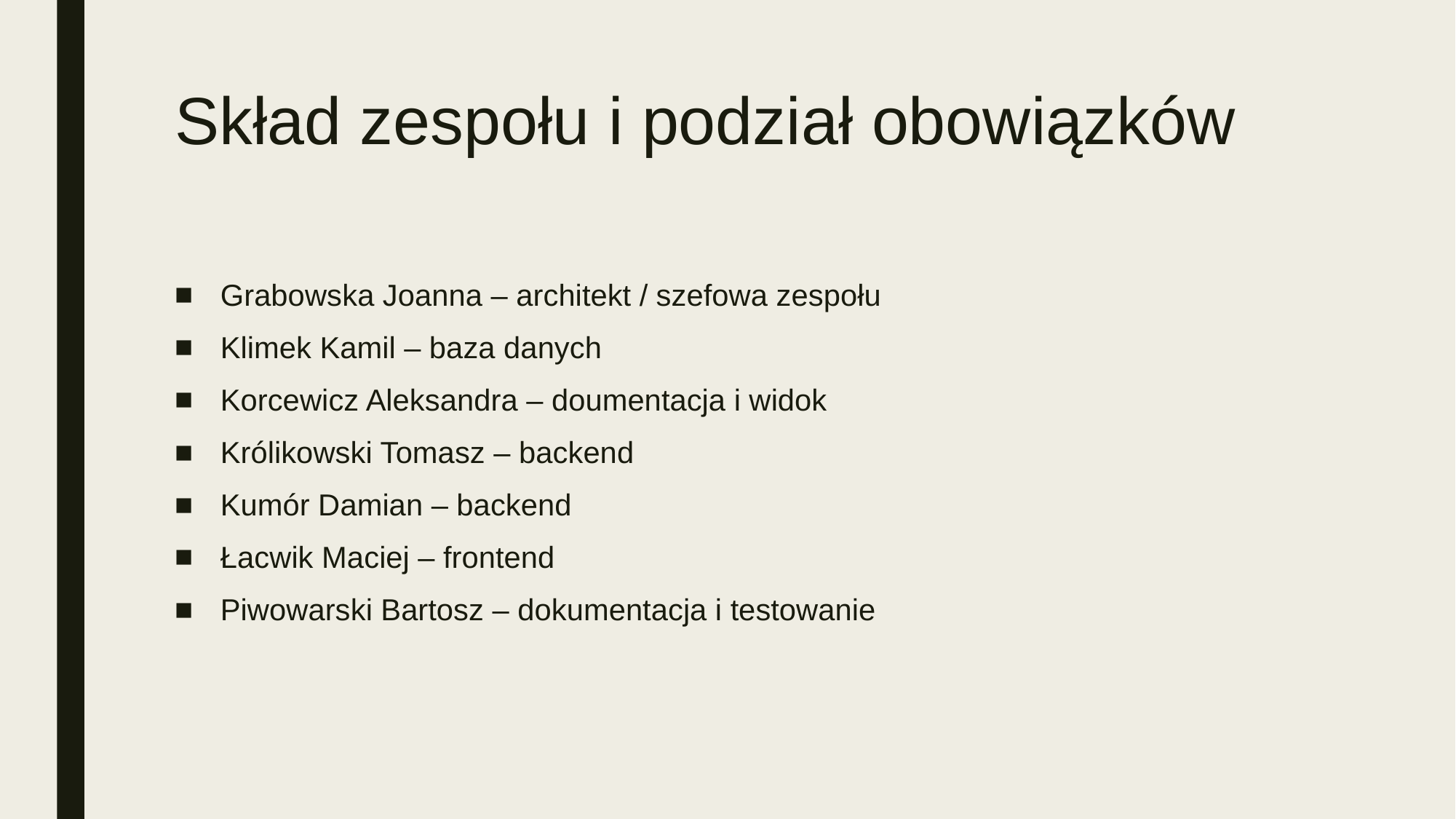

# Skład zespołu i podział obowiązków
Grabowska Joanna – architekt / szefowa zespołu
Klimek Kamil – baza danych
Korcewicz Aleksandra – doumentacja i widok
Królikowski Tomasz – backend
Kumór Damian – backend
Łacwik Maciej – frontend
Piwowarski Bartosz – dokumentacja i testowanie